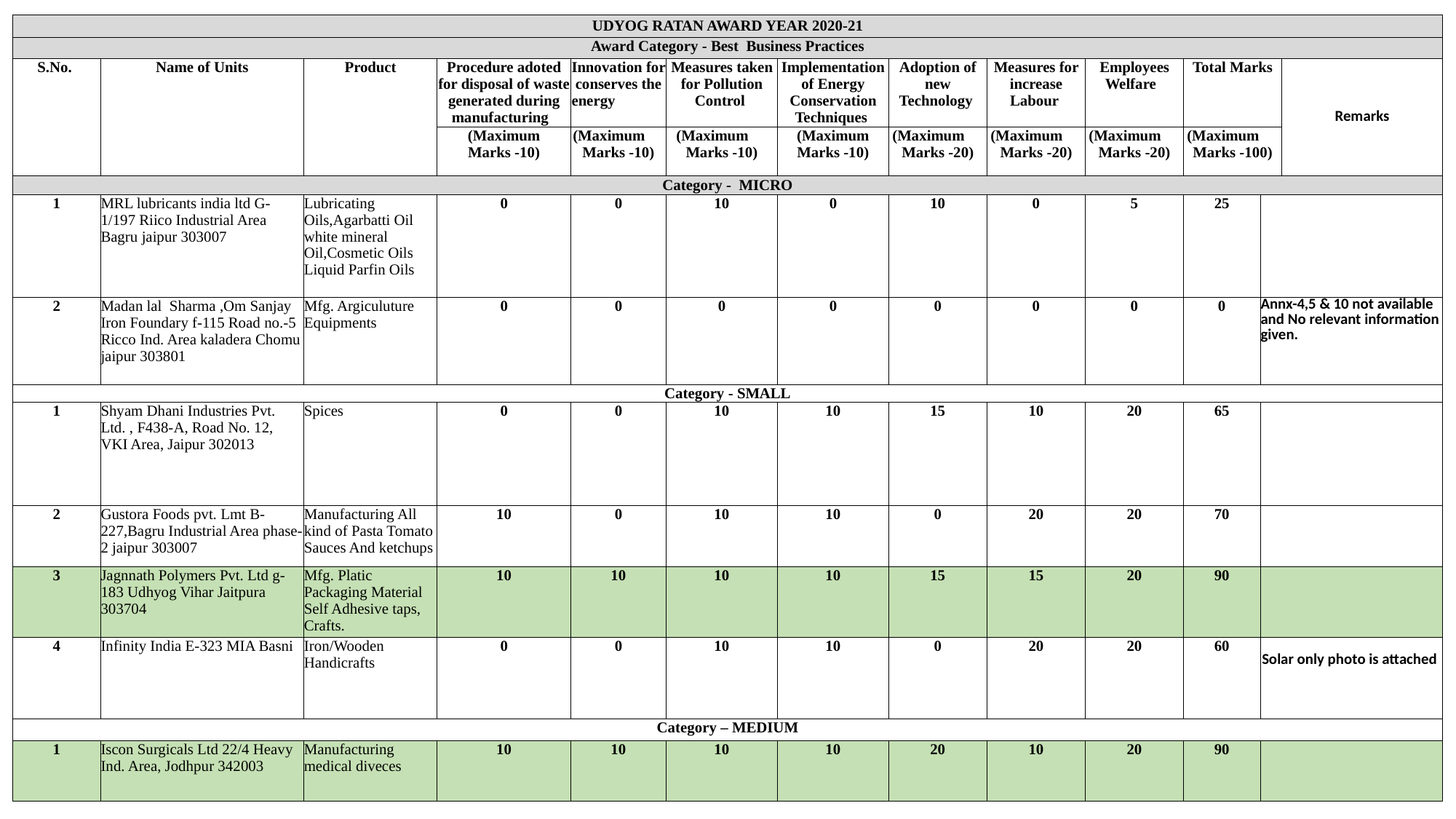

| UDYOG RATAN AWARD YEAR 2020-21 |  |  |  |  |  |  |  |  |  |  |  |  |
| --- | --- | --- | --- | --- | --- | --- | --- | --- | --- | --- | --- | --- |
| Award Category - Best Business Practices |  |  |  |  |  |  |  |  |  |  |  |  |
| S.No. | Name of Units | Product | Procedure adoted for disposal of waste generated during manufacturing | Innovation for conserves the energy | Measures taken for Pollution Control | Implementation of Energy Conservation Techniques | Adoption of new Technology | Measures for increase Labour | Employees Welfare | Total Marks |  | Remarks |
|  |  |  | (Maximum Marks -10) | (Maximum Marks -10) | (Maximum Marks -10) | (Maximum Marks -10) | (Maximum Marks -20) | (Maximum Marks -20) | (Maximum Marks -20) | (Maximum Marks -100) |  |  |
| Category - MICRO |  |  |  |  |  |  |  |  |  |  |  |  |
| 1 | MRL lubricants india ltd G-1/197 Riico Industrial Area Bagru jaipur 303007 | Lubricating Oils,Agarbatti Oil white mineral Oil,Cosmetic Oils Liquid Parfin Oils | 0 | 0 | 10 | 0 | 10 | 0 | 5 | 25 |  |  |
| 2 | Madan lal Sharma ,Om Sanjay Iron Foundary f-115 Road no.-5 Ricco Ind. Area kaladera Chomu jaipur 303801 | Mfg. Argiculuture Equipments | 0 | 0 | 0 | 0 | 0 | 0 | 0 | 0 | Annx-4,5 & 10 not available and No relevant information given. | Annx-4,5 & 10 not available and No relevant information given. |
| Category - SMALL |  |  |  |  |  |  |  |  |  |  |  |  |
| 1 | Shyam Dhani Industries Pvt. Ltd. , F438-A, Road No. 12, VKI Area, Jaipur 302013 | Spices | 0 | 0 | 10 | 10 | 15 | 10 | 20 | 65 |  | 1.Udyam Registration- Small, Manufacturing |
| 2 | Gustora Foods pvt. Lmt B-227,Bagru Industrial Area phase-2 jaipur 303007 | Manufacturing All kind of Pasta Tomato Sauces And ketchups | 10 | 0 | 10 | 10 | 0 | 20 | 20 | 70 |  | 1.Udyog Aadhar- Small, Manufacturing 2. Udyam Registration-Small, Manufacturing |
| 3 | Jagnnath Polymers Pvt. Ltd g-183 Udhyog Vihar Jaitpura 303704 | Mfg. Platic Packaging Material Self Adhesive taps, Crafts. | 10 | 10 | 10 | 10 | 15 | 15 | 20 | 90 |  | 1.Udyog Aadhar- Small, Manufacturing |
| 4 | Infinity India E-323 MIA Basni | Iron/Wooden Handicrafts | 0 | 0 | 10 | 10 | 0 | 20 | 20 | 60 | Solar only photo is attached | Udyog Aadhar- Small, Manufacturing Solar only photo is attached |
| Category – MEDIUM |  |  |  |  |  |  |  |  |  |  |  |  |
| 1 | Iscon Surgicals Ltd 22/4 Heavy Ind. Area, Jodhpur 342003 | Manufacturing medical diveces | 10 | 10 | 10 | 10 | 20 | 10 | 20 | 90 |  | Udyam Registration-Medium, Manufacturing |
22